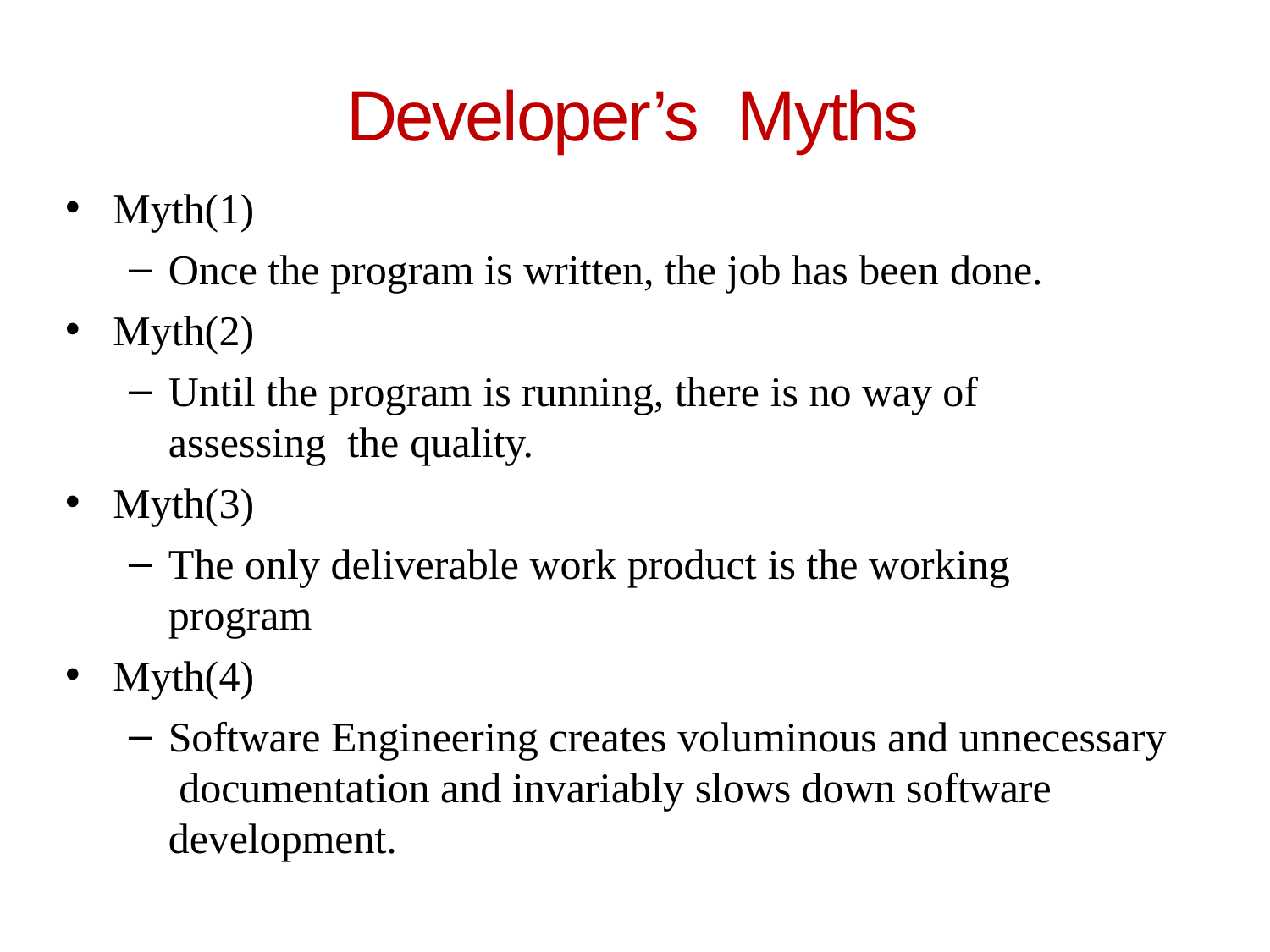

# Developer’s  Myths
Myth(1)
Once the program is written, the job has been done.
Myth(2)
Until the program is running, there is no way of assessing  the quality.
Myth(3)
The only deliverable work product is the working program
Myth(4)
Software Engineering creates voluminous and unnecessary  documentation and invariably slows down software  development.